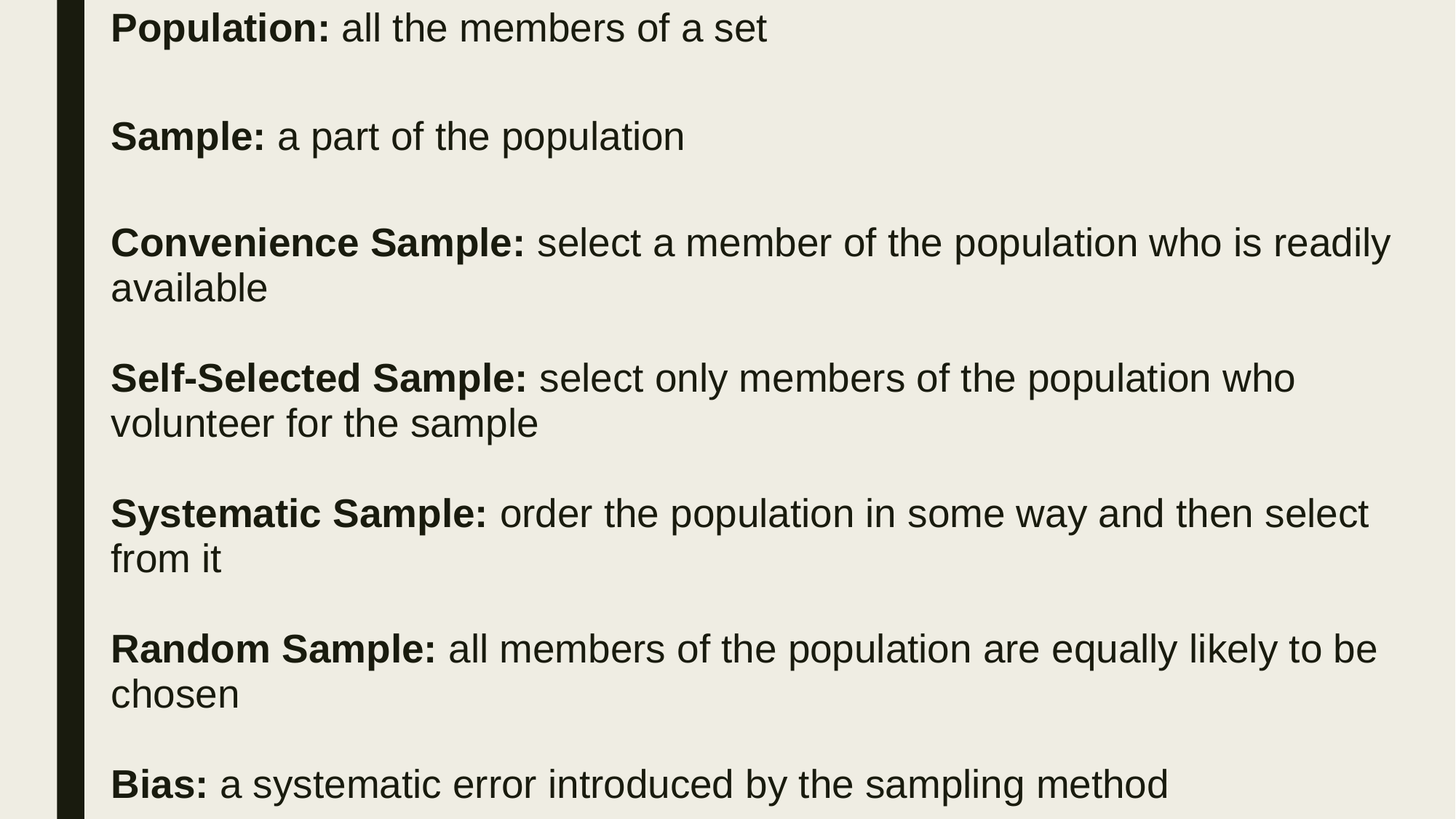

Population: all the members of a set
Sample: a part of the population
Convenience Sample: select a member of the population who is readily available
Self-Selected Sample: select only members of the population who volunteer for the sample
Systematic Sample: order the population in some way and then select from it
Random Sample: all members of the population are equally likely to be chosen
Bias: a systematic error introduced by the sampling method